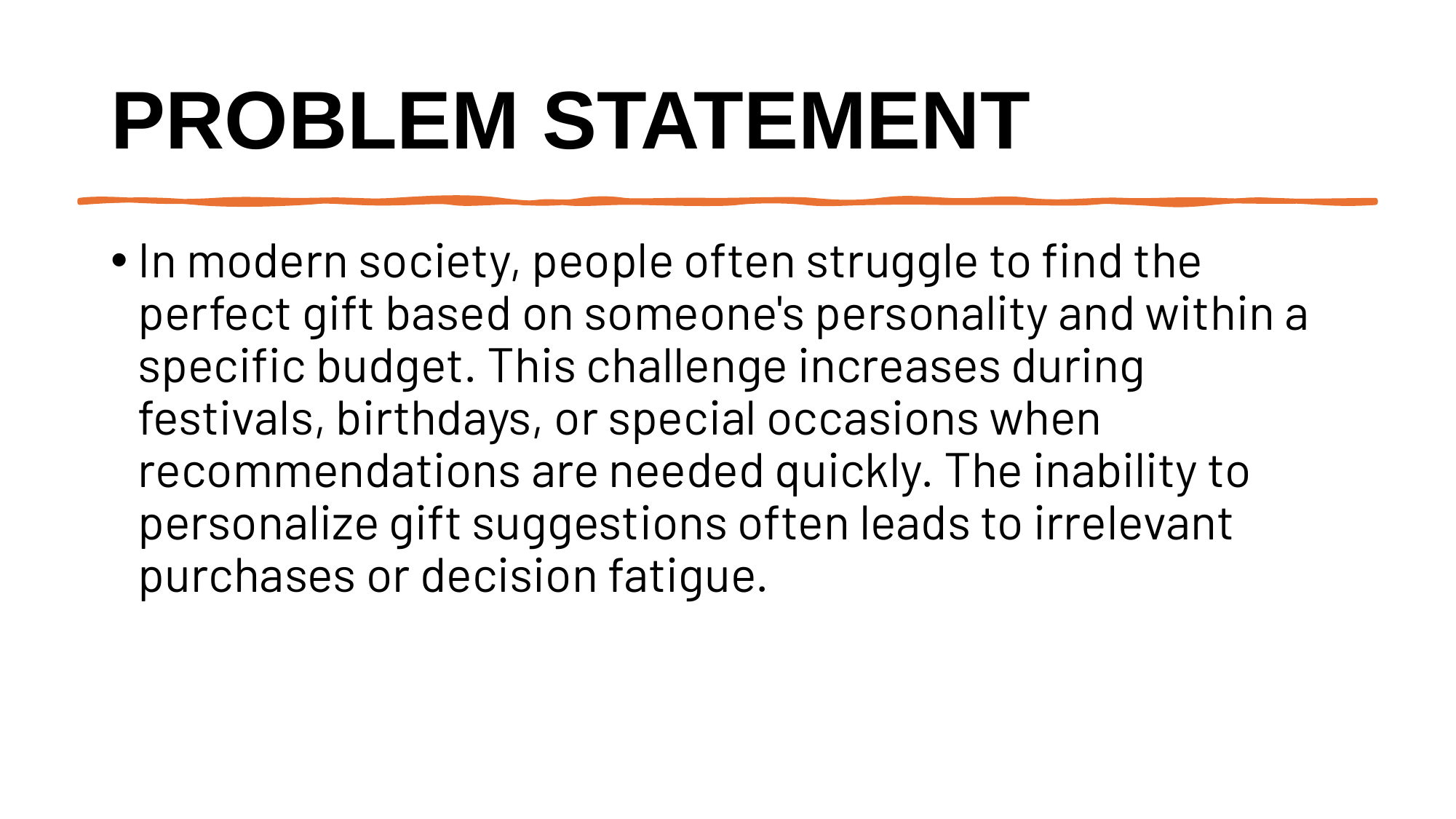

# Problem Statement

In modern society, people often struggle to find the perfect gift based on someone's personality and within a specific budget. This challenge increases during festivals, birthdays, or special occasions when recommendations are needed quickly. The inability to personalize gift suggestions often leads to irrelevant purchases or decision fatigue.